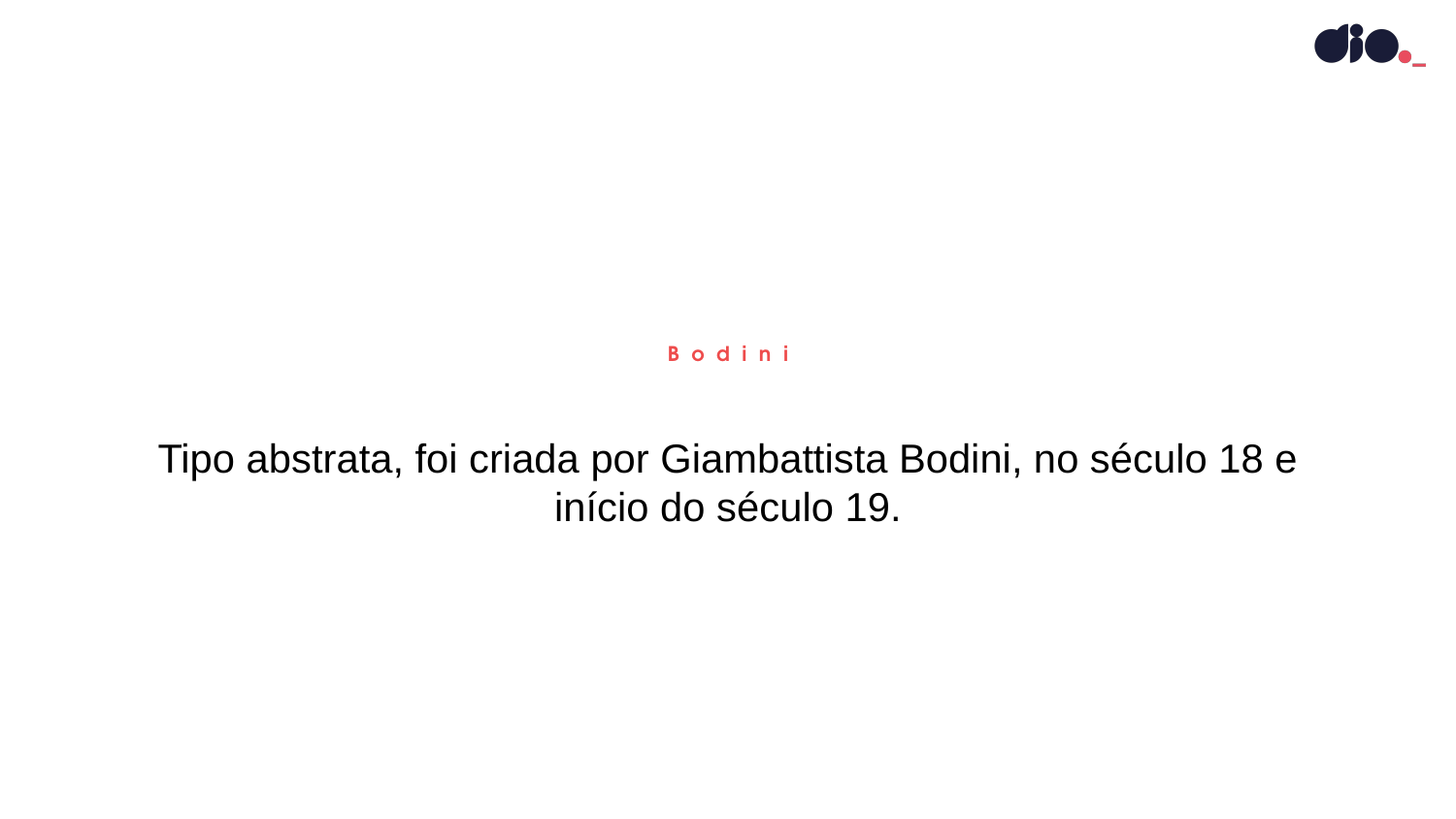

Bodini
Tipo abstrata, foi criada por Giambattista Bodini, no século 18 e início do século 19.